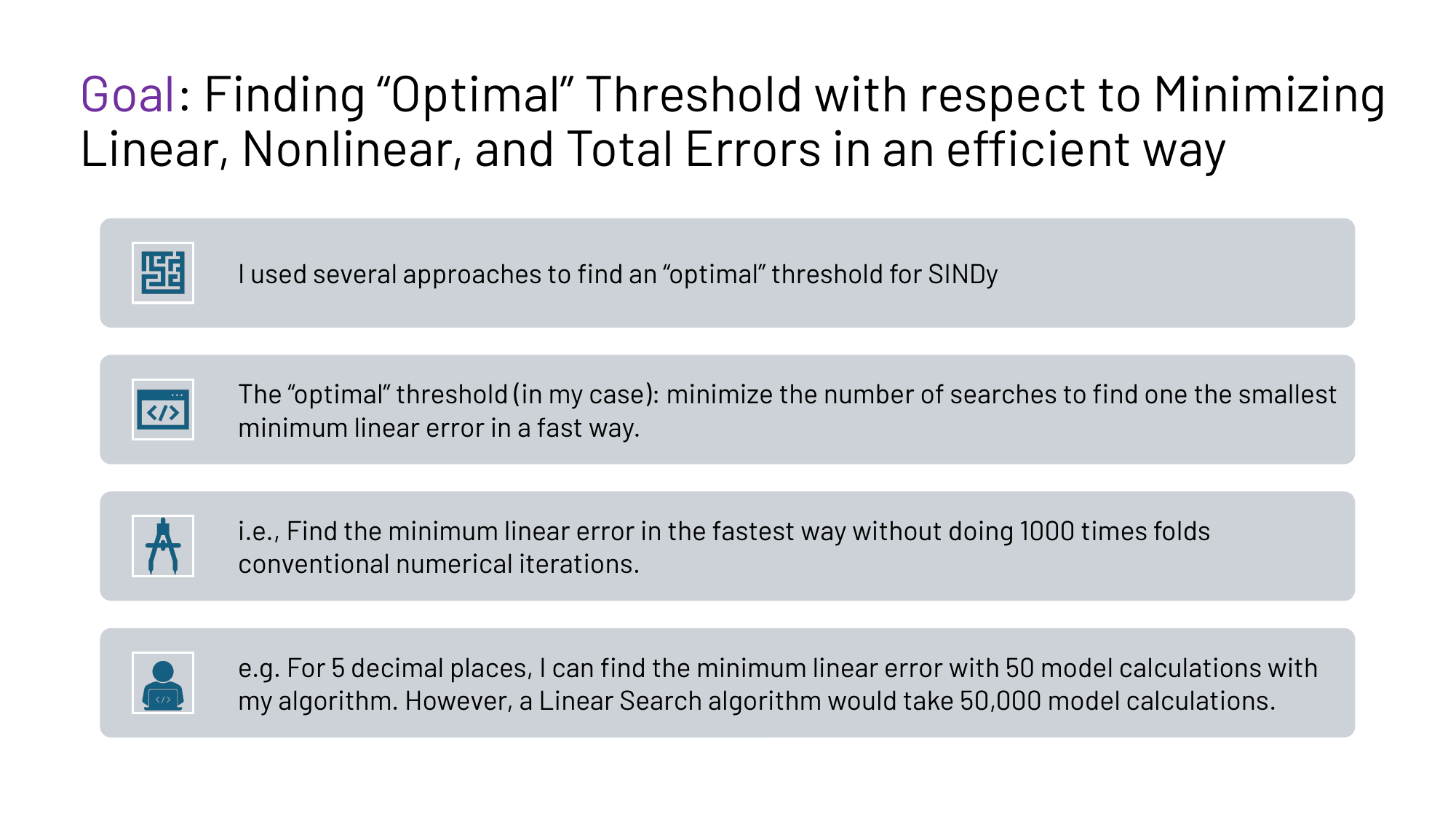

# Goal: Finding “Optimal” Threshold with respect to Minimizing Linear, Nonlinear, and Total Errors in an efficient way
I used several approaches to find an “optimal” threshold for SINDy
The “optimal” threshold (in my case): minimize the number of searches to find one the smallest minimum linear error in a fast way.
i.e., Find the minimum linear error in the fastest way without doing 1000 times folds conventional numerical iterations.
e.g. For 5 decimal places, I can find the minimum linear error with 50 model calculations with my algorithm. However, a Linear Search algorithm would take 50,000 model calculations.